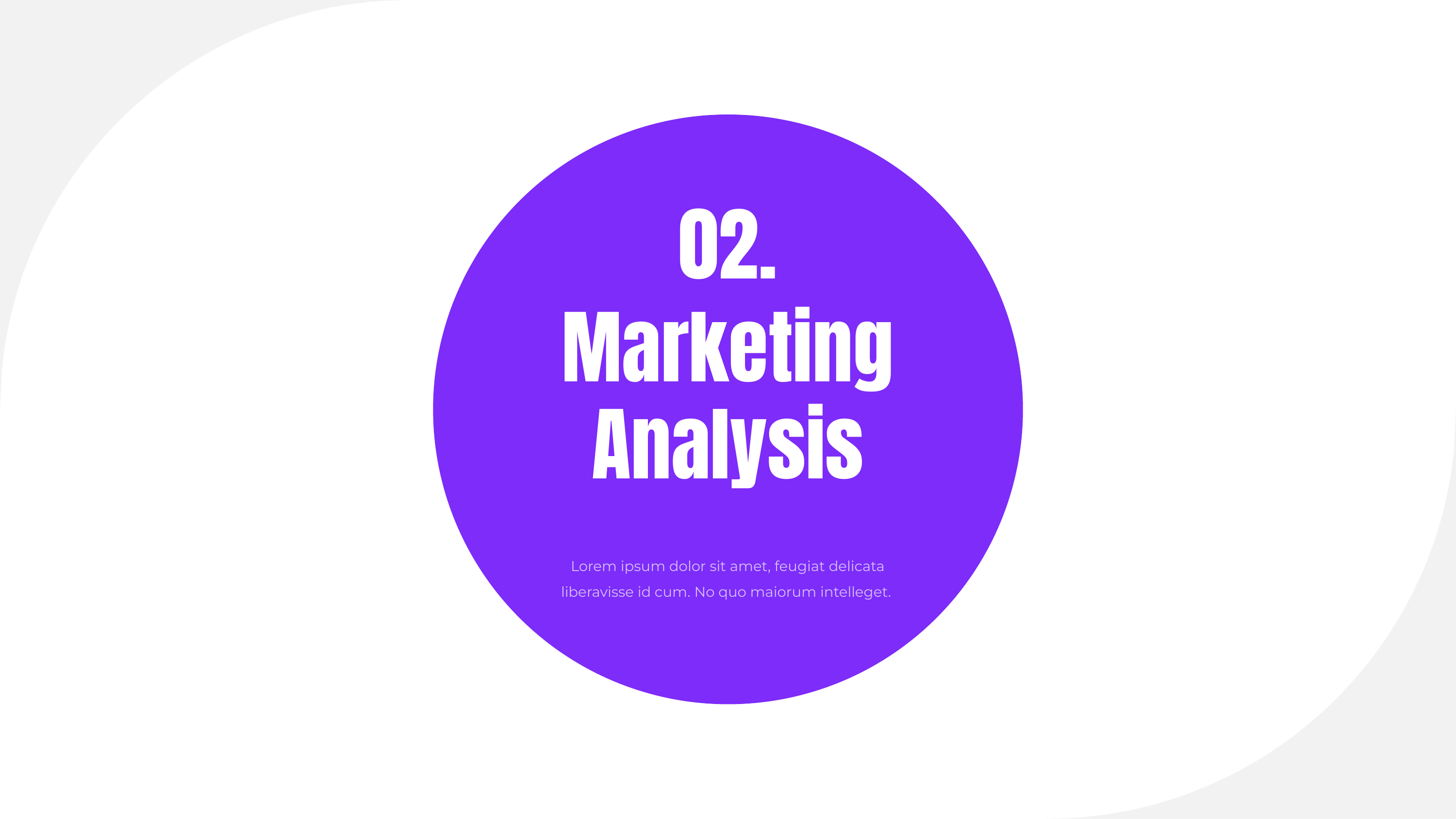

02.
Marketing Analysis
Lorem ipsum dolor sit amet, feugiat delicata liberavisse id cum. No quo maiorum intelleget.